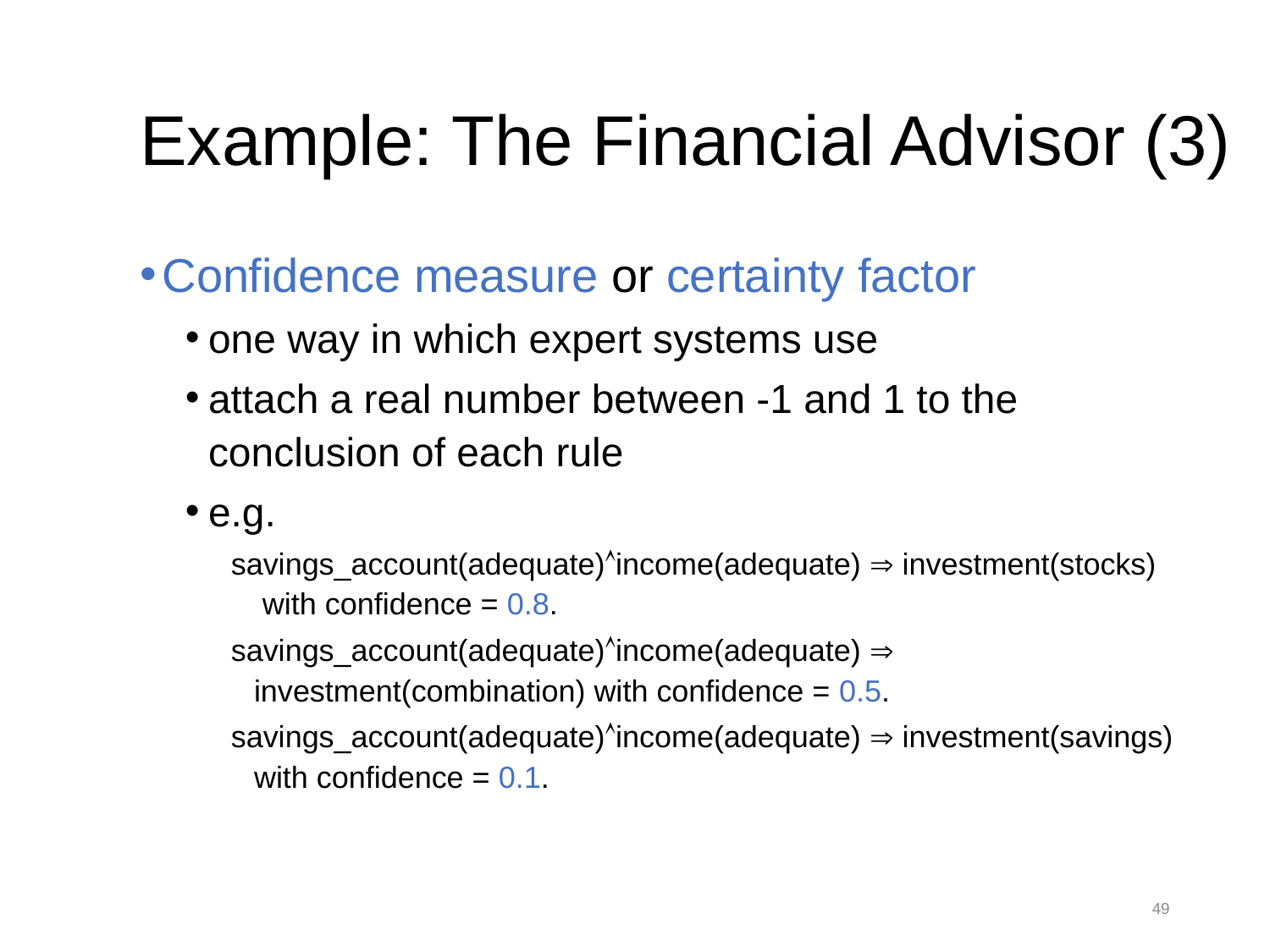

# Example: The Financial Advisor (3)
Confidence measure or certainty factor
one way in which expert systems use
attach a real number between -1 and 1 to the conclusion of each rule
e.g.
savings_account(adequate)∧income(adequate) ⇒ investment(stocks)       with confidence = 0.8.
savings_account(adequate)∧income(adequate) ⇒ investment(combination) with confidence = 0.5.
savings_account(adequate)∧income(adequate) ⇒ investment(savings) with confidence = 0.1.
49